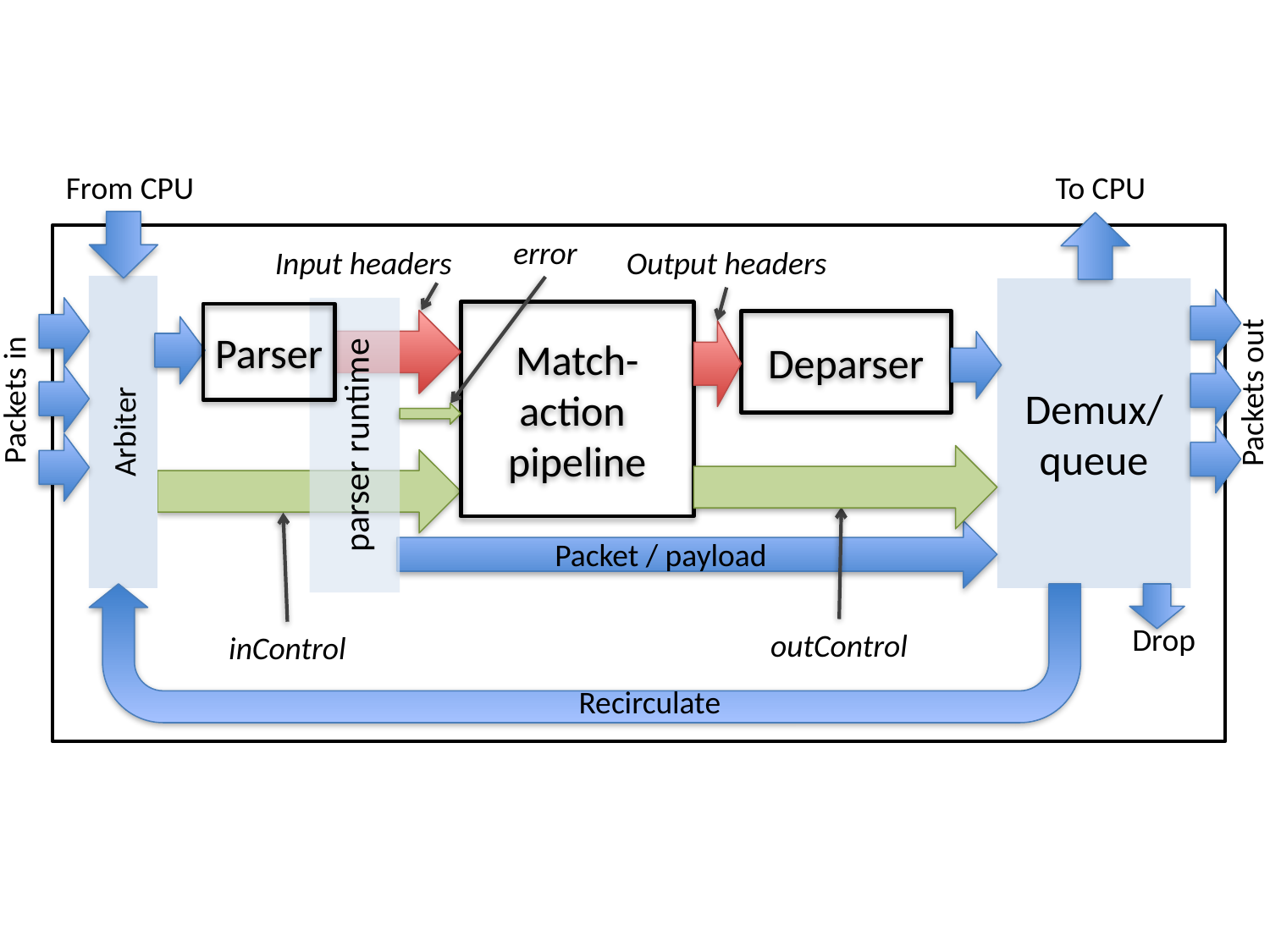

From CPU
To CPU

error
Input headers
Output headers
Demux/
queue

Match-action
pipeline
Parser

Deparser

Packets out
Packets in
Arbiter
parser runtime

Packet / payload

Drop
outControl
inControl
Recirculate